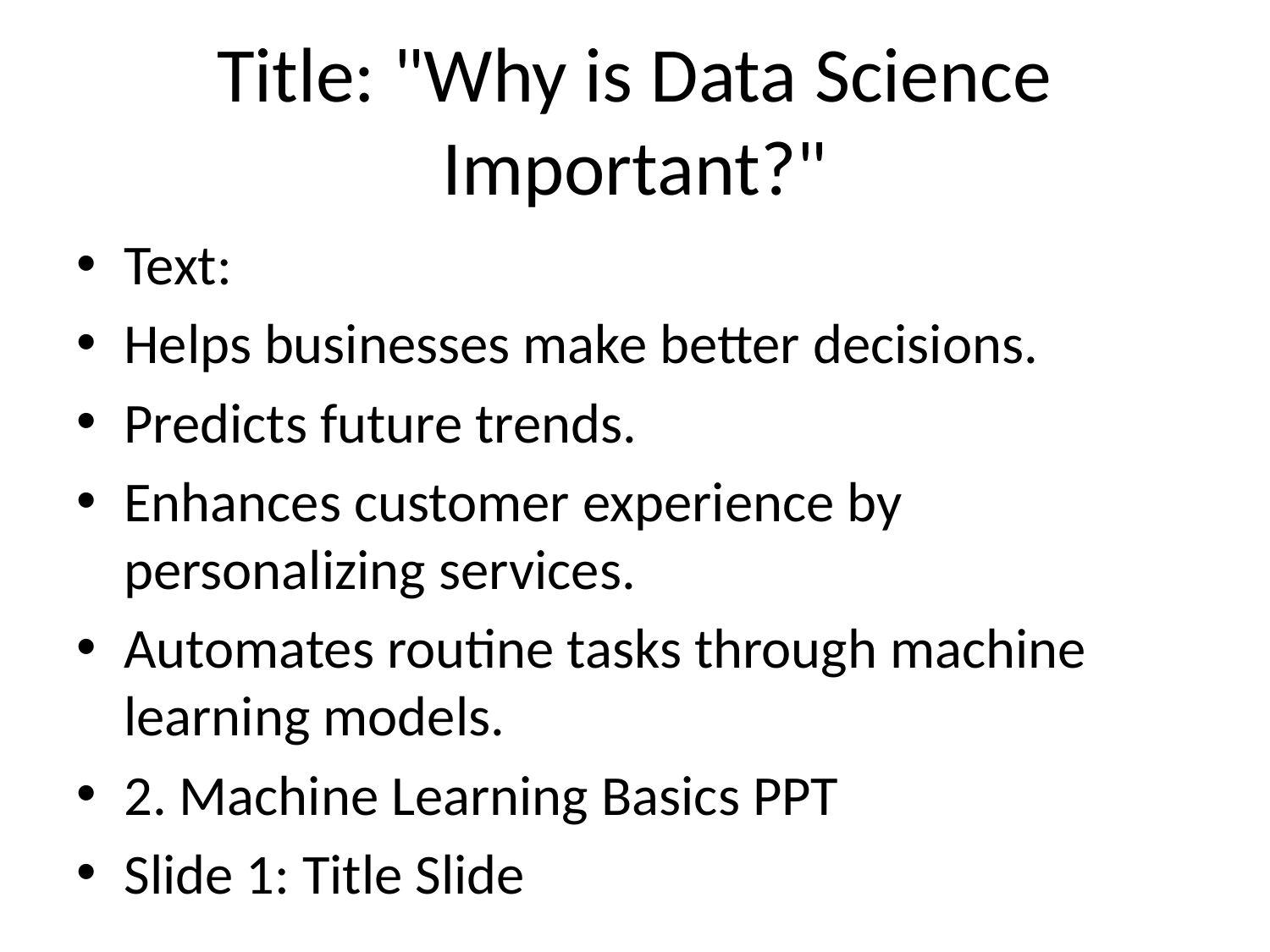

# Title: "Why is Data Science Important?"
Text:
Helps businesses make better decisions.
Predicts future trends.
Enhances customer experience by personalizing services.
Automates routine tasks through machine learning models.
2. Machine Learning Basics PPT
Slide 1: Title Slide